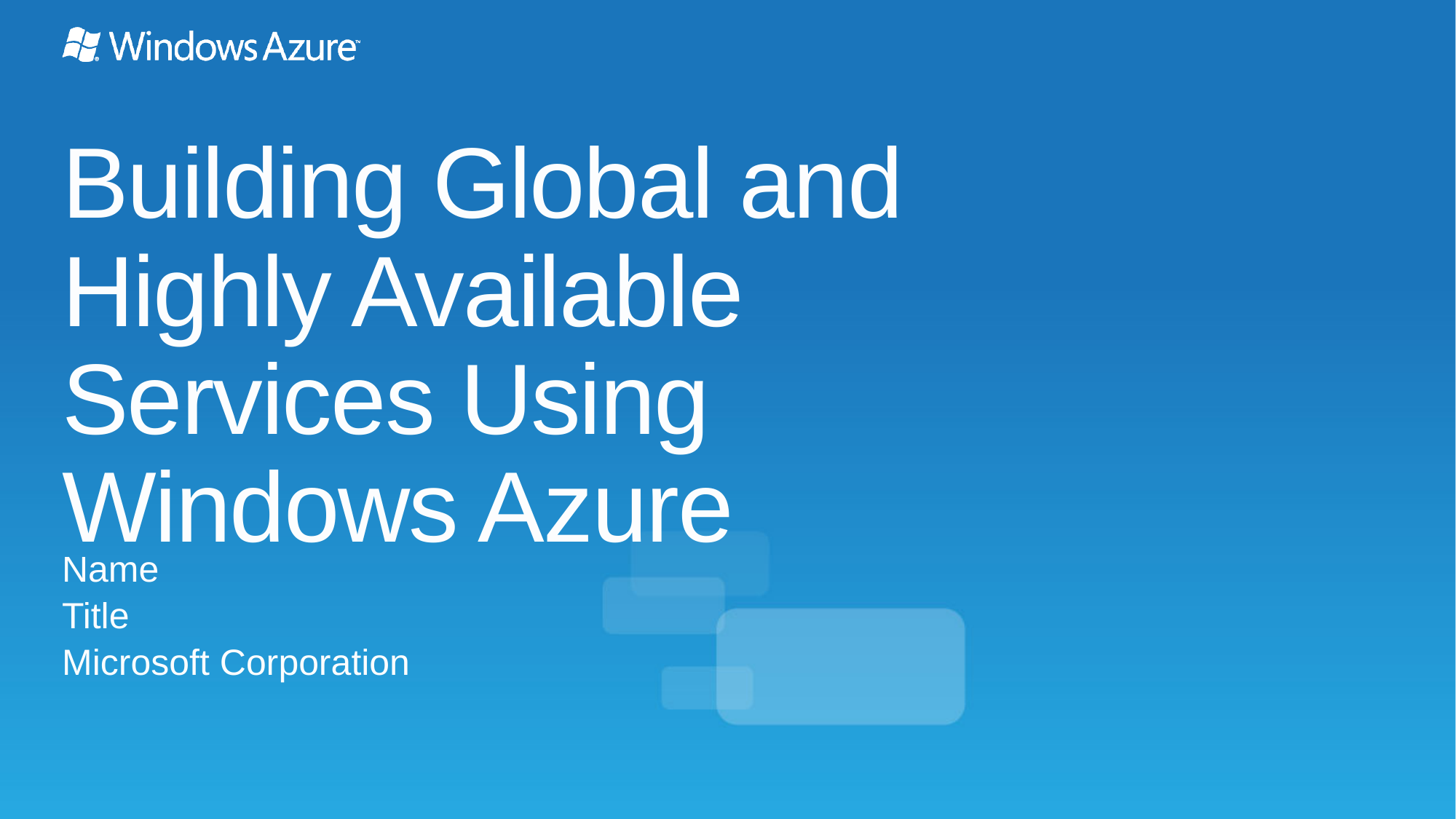

# Building Global and Highly Available Services Using Windows Azure
Name
Title
Microsoft Corporation